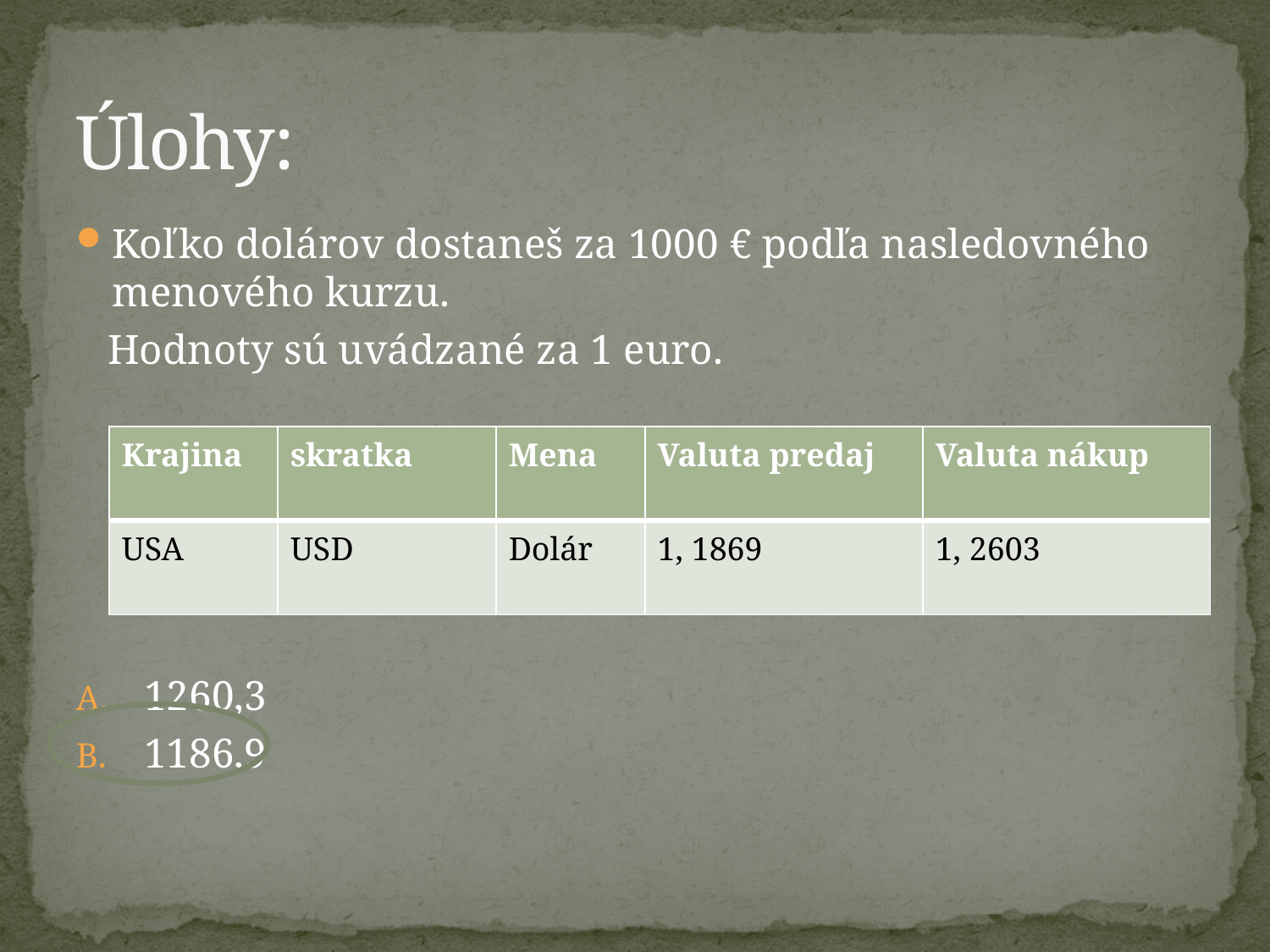

# Úlohy:
Koľko dolárov dostaneš za 1000 € podľa nasledovného menového kurzu.
   Hodnoty sú uvádzané za 1 euro.

1260,3
1186,9

| Krajina | skratka | Mena | Valuta predaj | Valuta nákup |
| --- | --- | --- | --- | --- |
| USA | USD | Dolár | 1, 1869 | 1, 2603 |